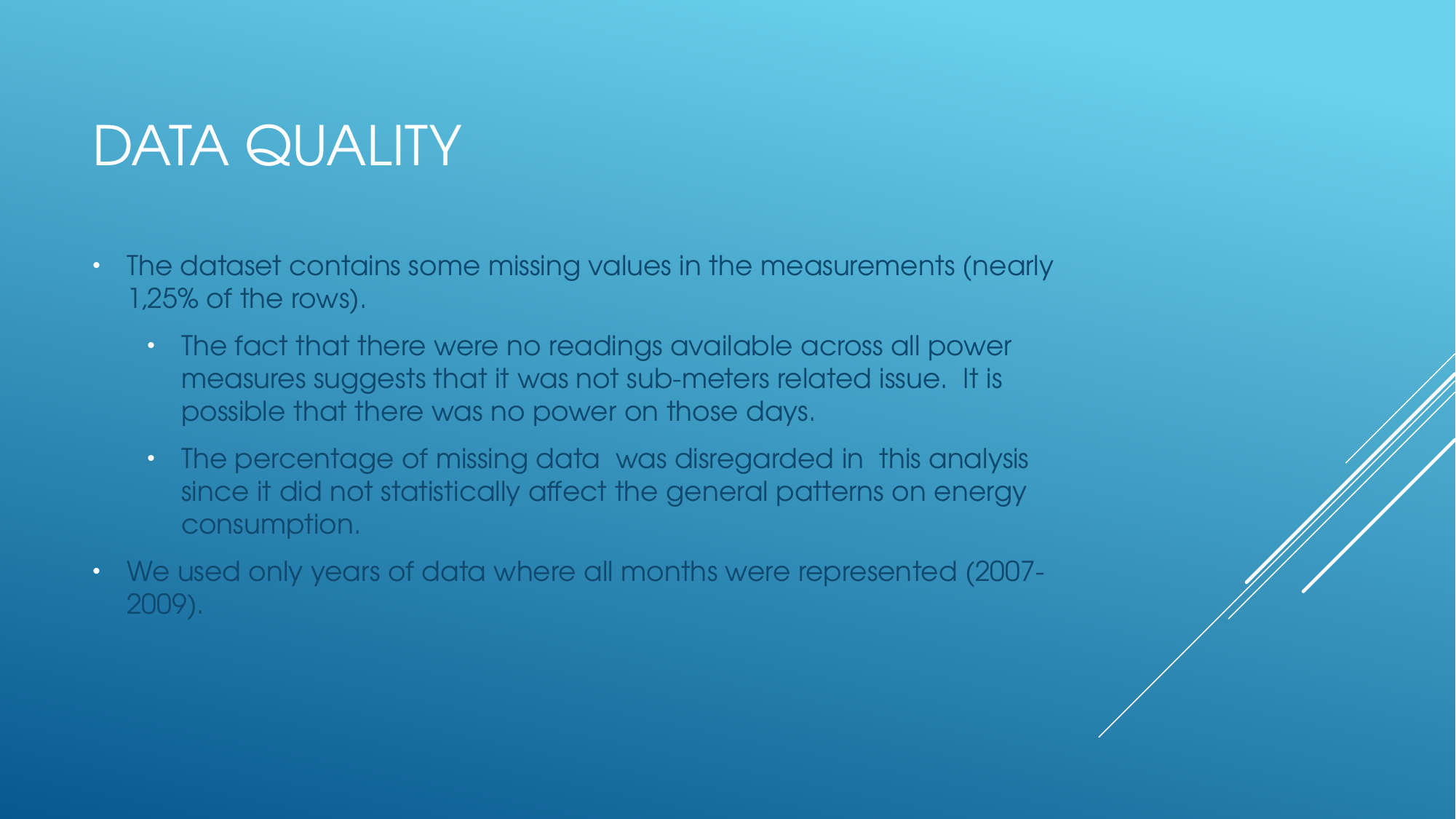

# Data quality

The dataset contains some missing values in the measurements (nearly 1,25% of the rows).
The fact that there were no readings available across all power measures suggests that it was not sub-meters related issue.  It is possible that there was no power on those days.
The percentage of missing data  was disregarded in  this analysis since it did not statistically affect the general patterns on energy consumption.
We used only years of data where all months were represented (2007-2009).